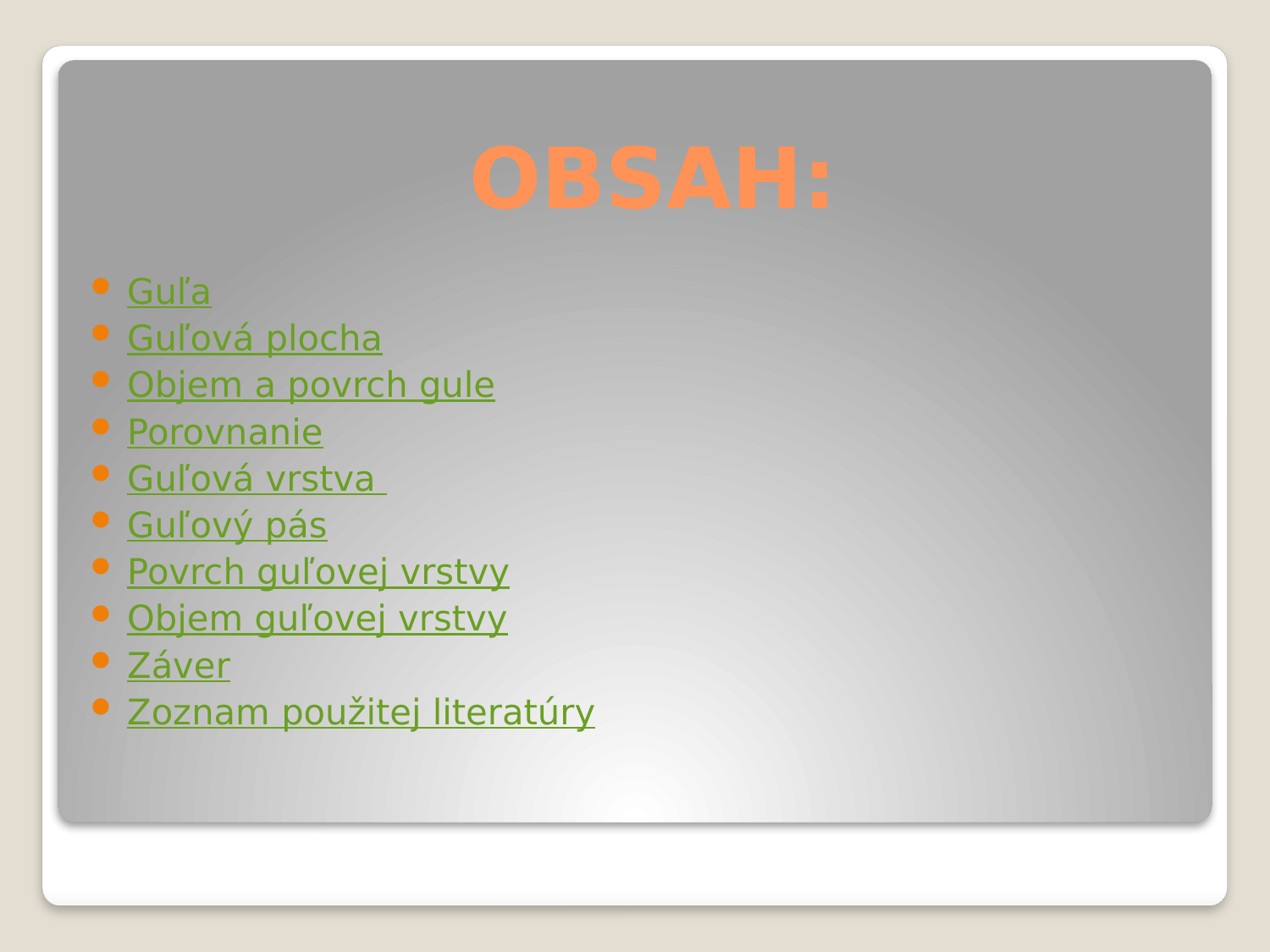

# OBSAH:
Guľa
Guľová plocha
Objem a povrch gule
Porovnanie
Guľová vrstva
Guľový pás
Povrch guľovej vrstvy
Objem guľovej vrstvy
Záver
Zoznam použitej literatúry